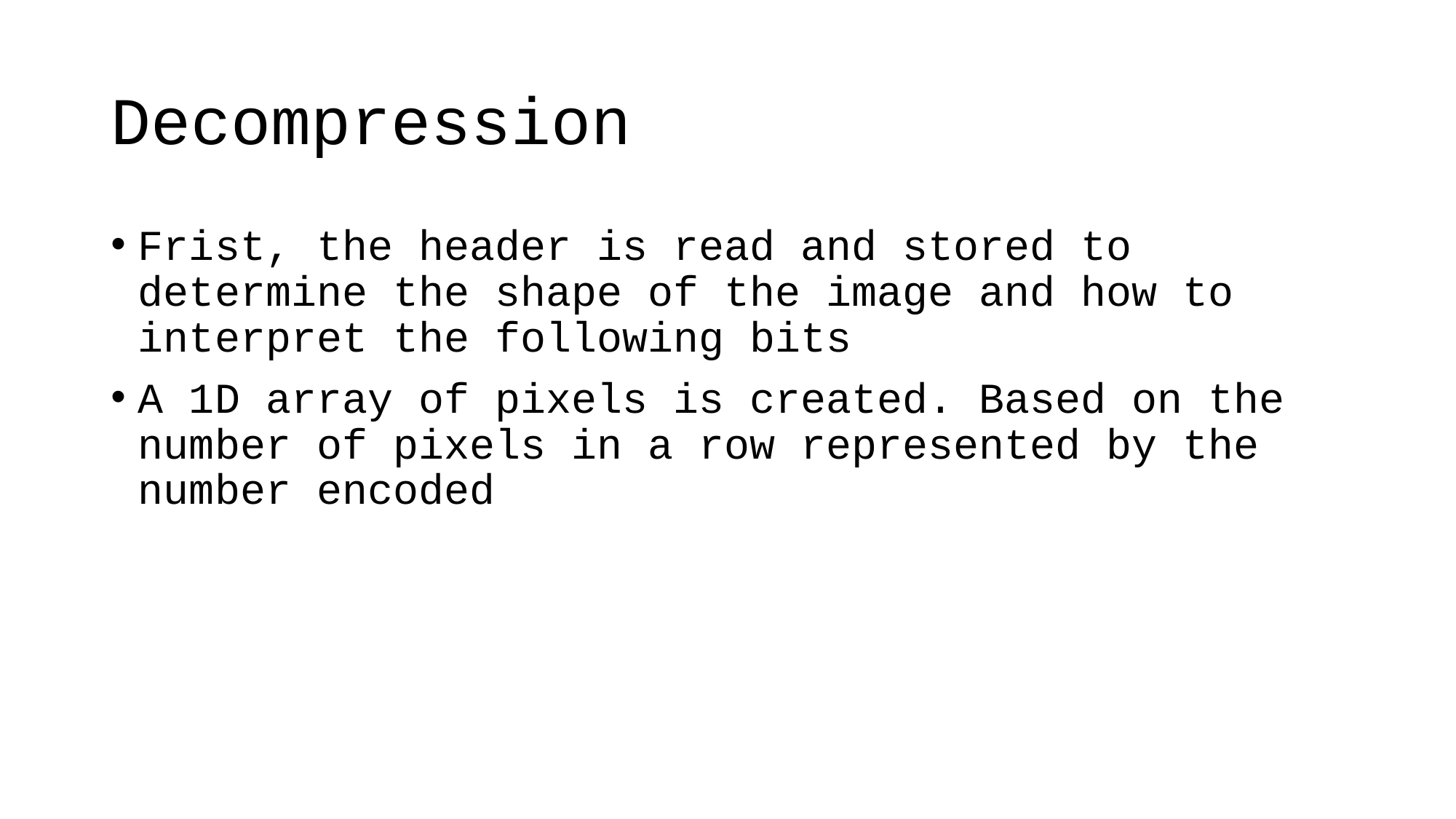

# Decompression
Frist, the header is read and stored to determine the shape of the image and how to interpret the following bits
A 1D array of pixels is created. Based on the number of pixels in a row represented by the number encoded